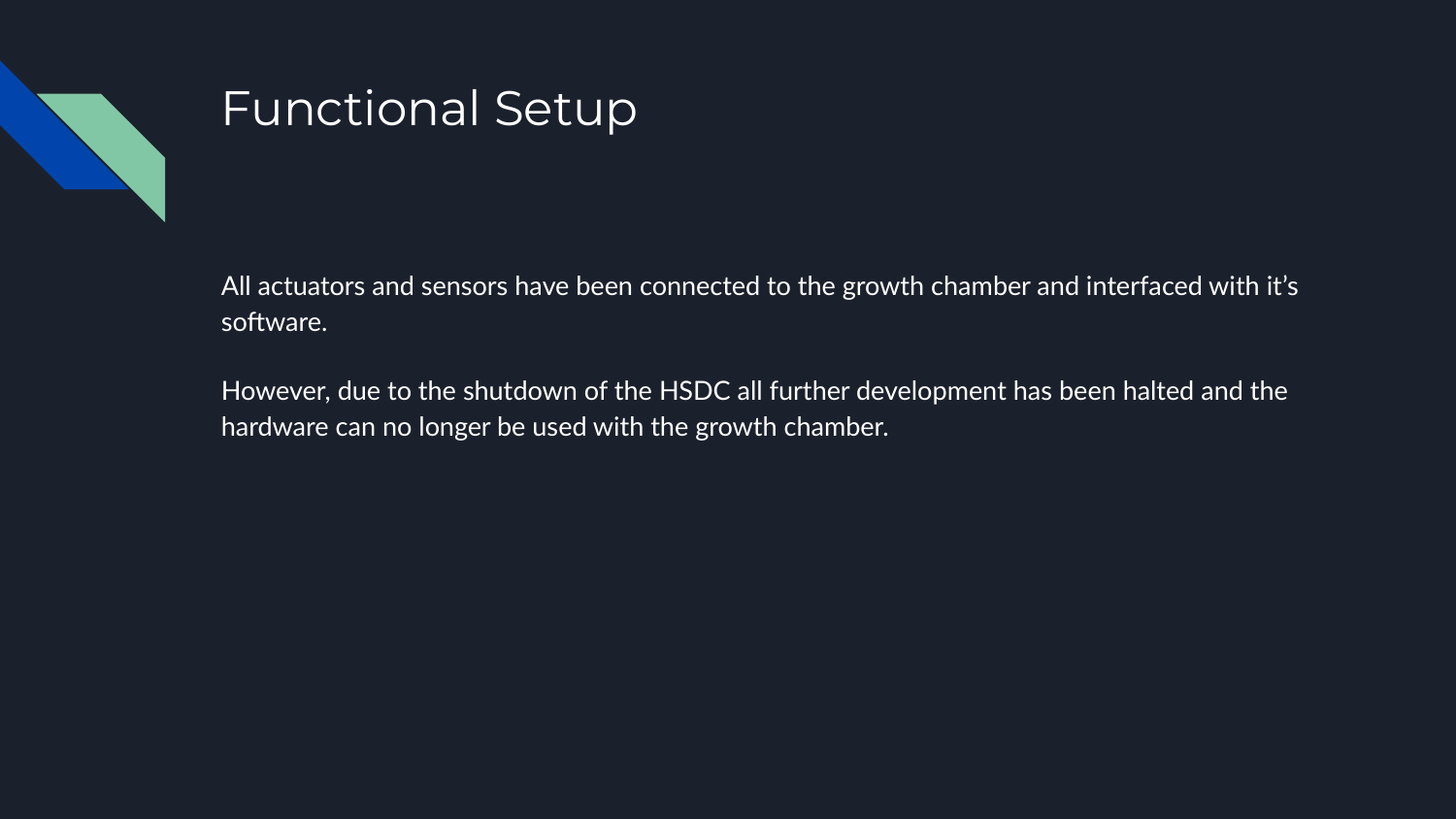

# Functional Setup
All actuators and sensors have been connected to the growth chamber and interfaced with it’s software.
However, due to the shutdown of the HSDC all further development has been halted and the hardware can no longer be used with the growth chamber.